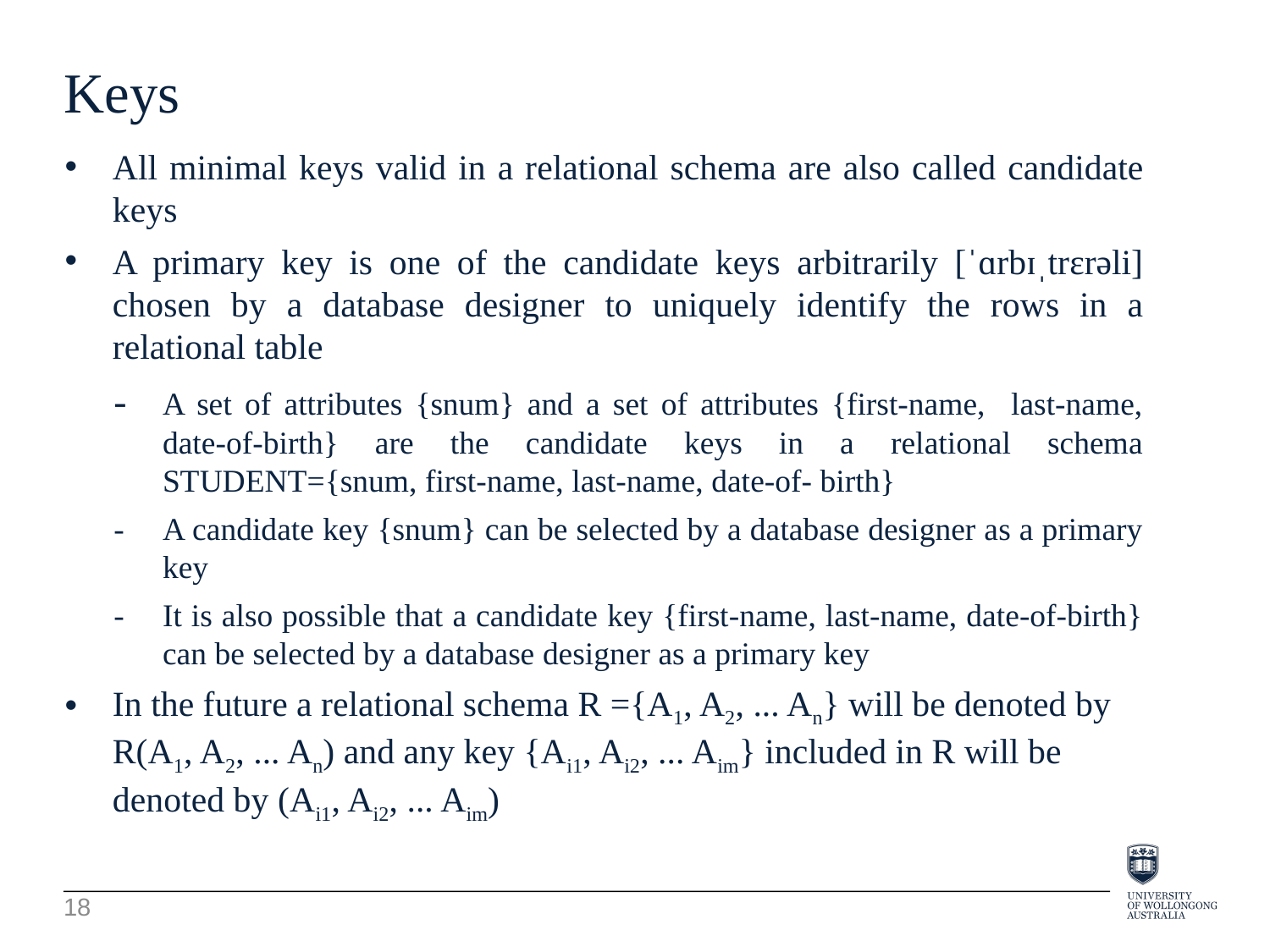

Keys
All minimal keys valid in a relational schema are also called candidate keys
A primary key is one of the candidate keys arbitrarily [ˈɑrbɪˌtrɛrəli] chosen by a database designer to uniquely identify the rows in a relational table
-	A set of attributes {snum} and a set of attributes {first-name,  last-name, date-of-birth} are the candidate keys in a relational schema STUDENT={snum, first-name, last-name, date-of- birth}
-	A candidate key {snum} can be selected by a database designer as a primary key
-	It is also possible that a candidate key {first-name, last-name, date-of-birth} can be selected by a database designer as a primary key
In the future a relational schema R ={A1, A2, ... An} will be denoted by R(A1, A2, ... An) and any key {Ai1, Ai2, ... Aim} included in R will be denoted by (Ai1, Ai2, ... Aim)

18